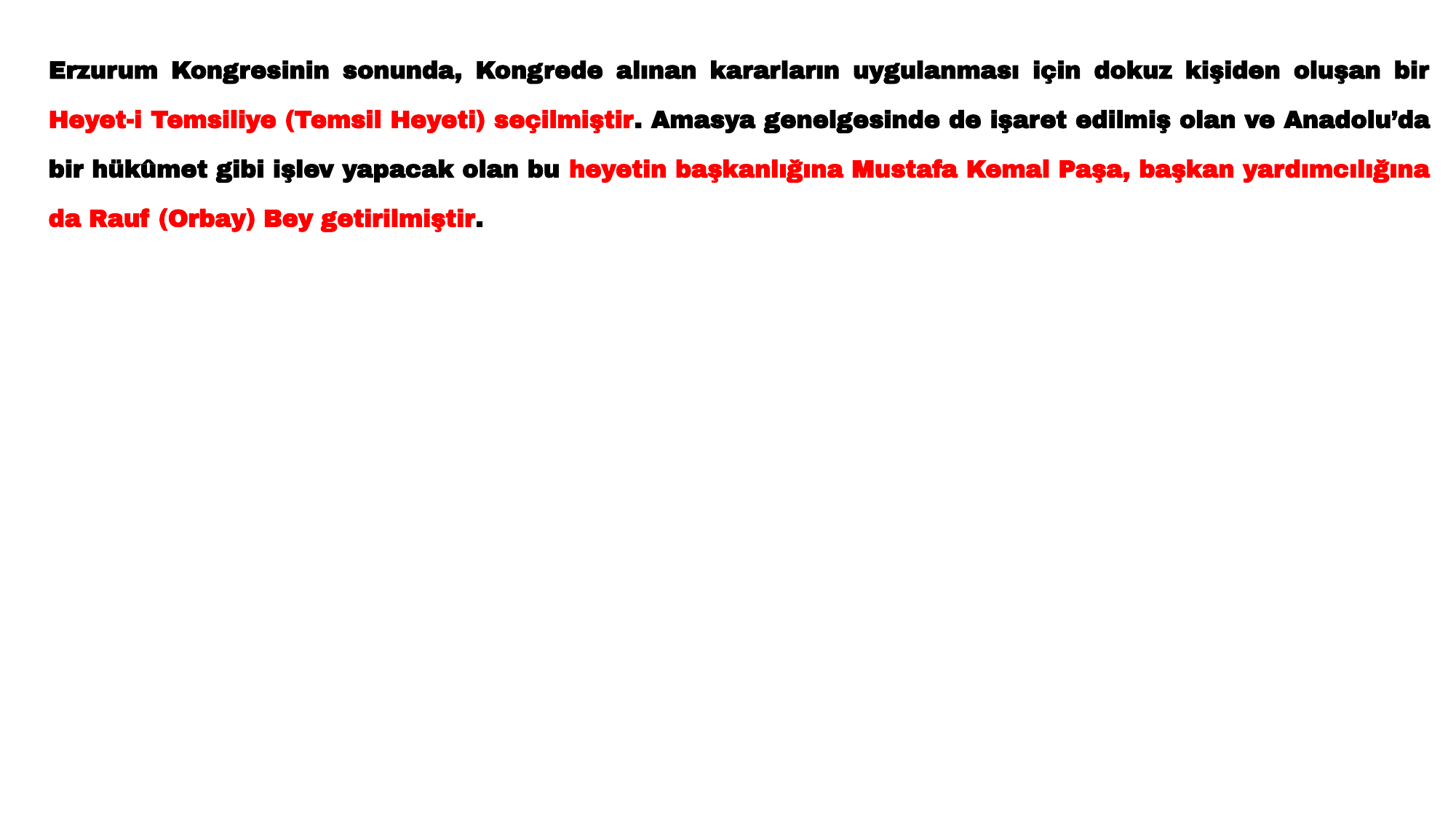

#
Erzurum Kongresinin sonunda, Kongrede alınan kararların uygulanması için dokuz kişiden oluşan bir Heyet-i Temsiliye (Temsil Heyeti) seçilmiştir. Amasya genelgesinde de işaret edilmiş olan ve Anadolu’da bir hükûmet gibi işlev yapacak olan bu heyetin başkanlığına Mustafa Kemal Paşa, başkan yardımcılığına da Rauf (Orbay) Bey getirilmiştir.